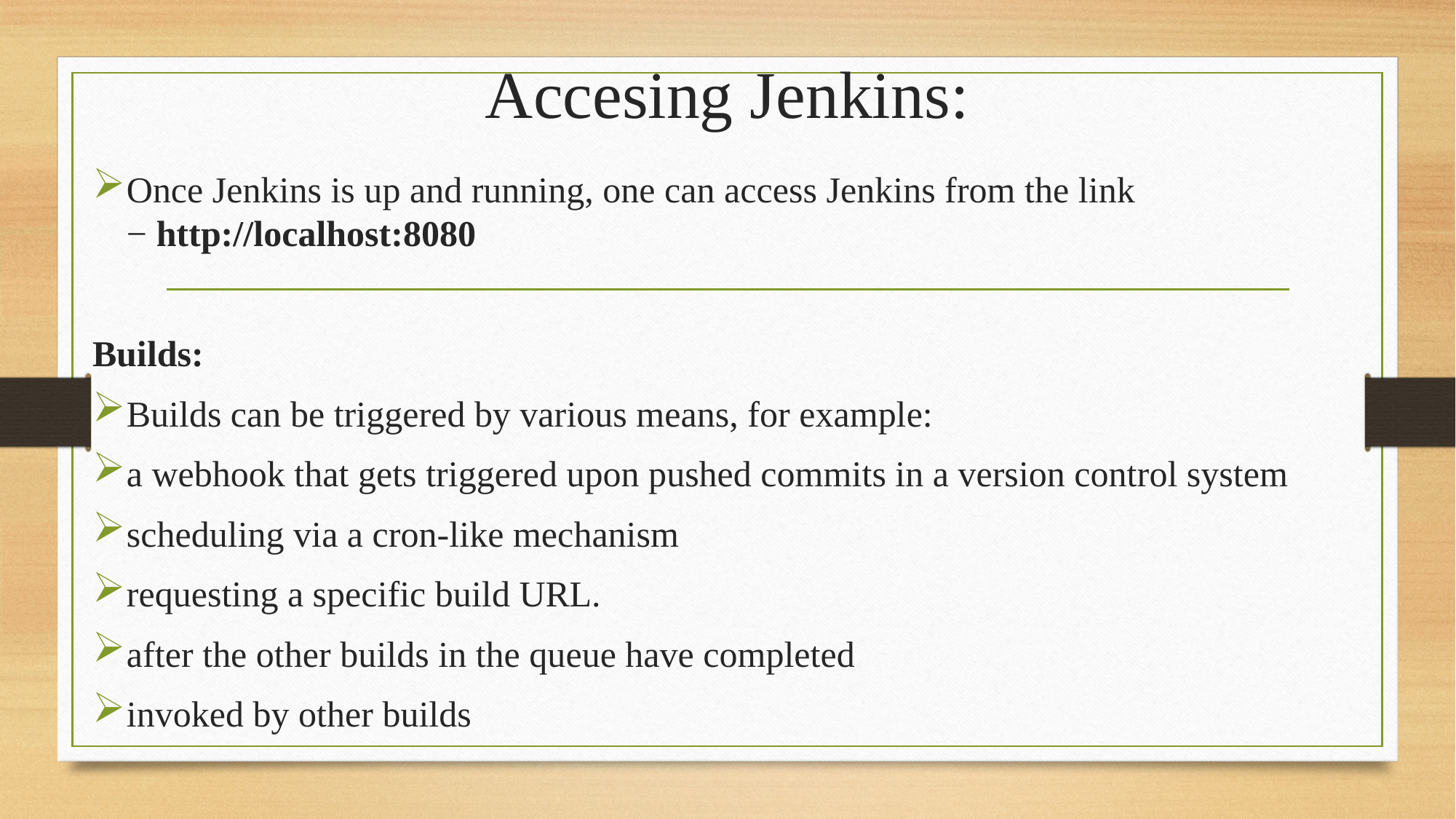

# Accesing Jenkins:
Once Jenkins is up and running, one can access Jenkins from the link − http://localhost:8080

Builds:
Builds can be triggered by various means, for example:
a webhook that gets triggered upon pushed commits in a version control system
scheduling via a cron-like mechanism
requesting a specific build URL.
after the other builds in the queue have completed
invoked by other builds